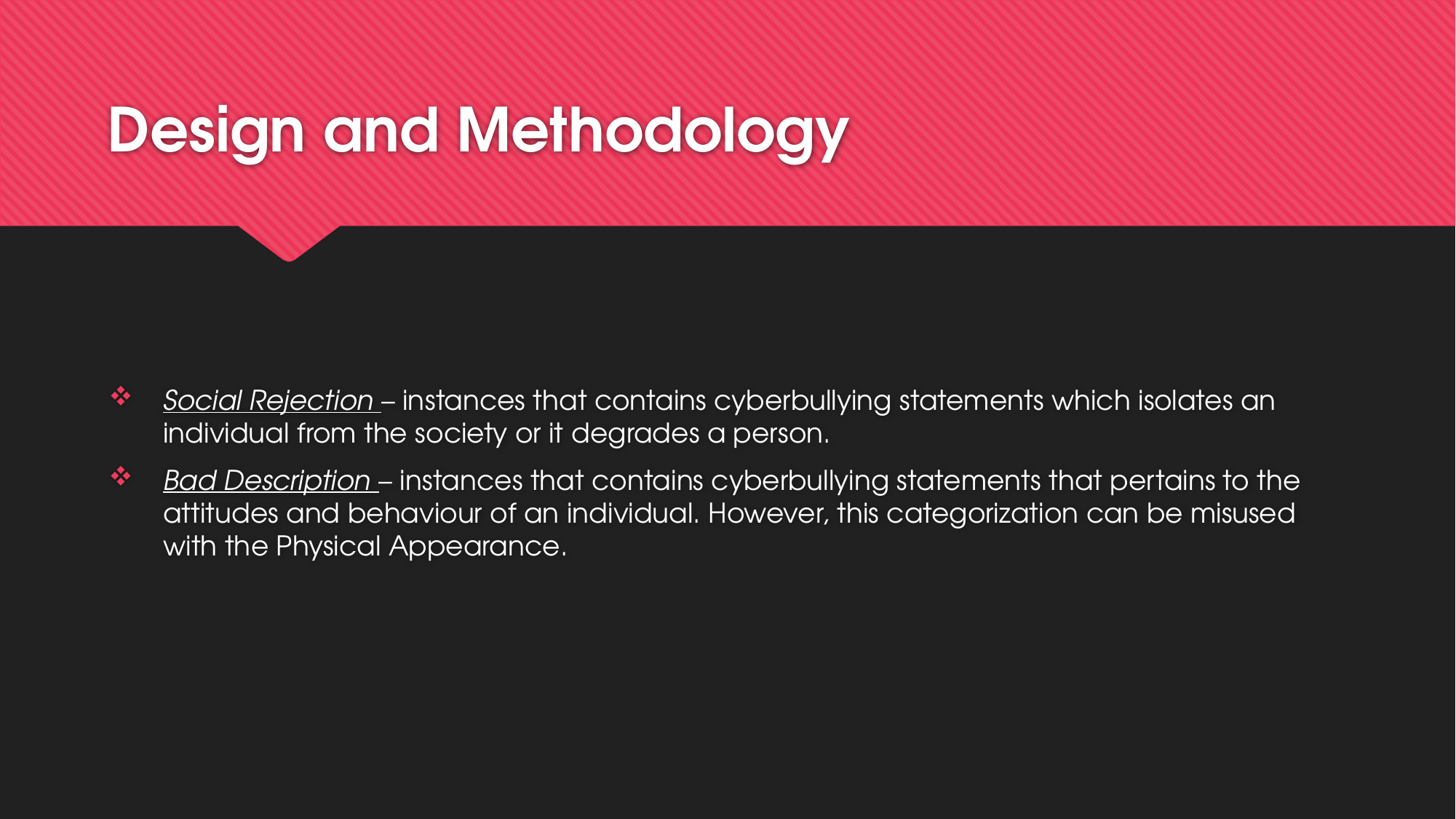

# Design and Methodology
Social Rejection – instances that contains cyberbullying statements which isolates an individual from the society or it degrades a person.
Bad Description – instances that contains cyberbullying statements that pertains to the attitudes and behaviour of an individual. However, this categorization can be misused with the Physical Appearance.